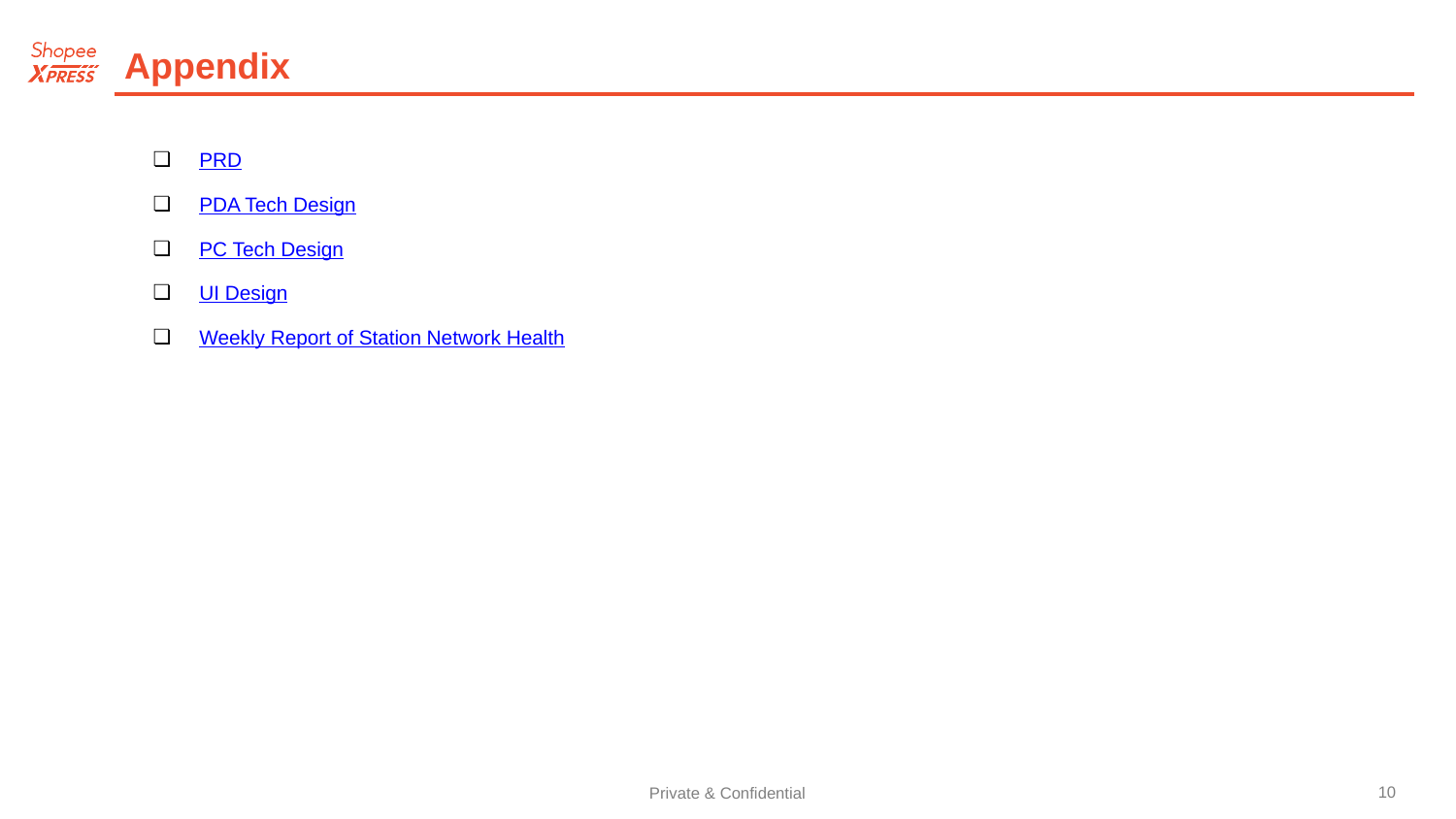

Appendix
PRD
PDA Tech Design
PC Tech Design
UI Design
Weekly Report of Station Network Health